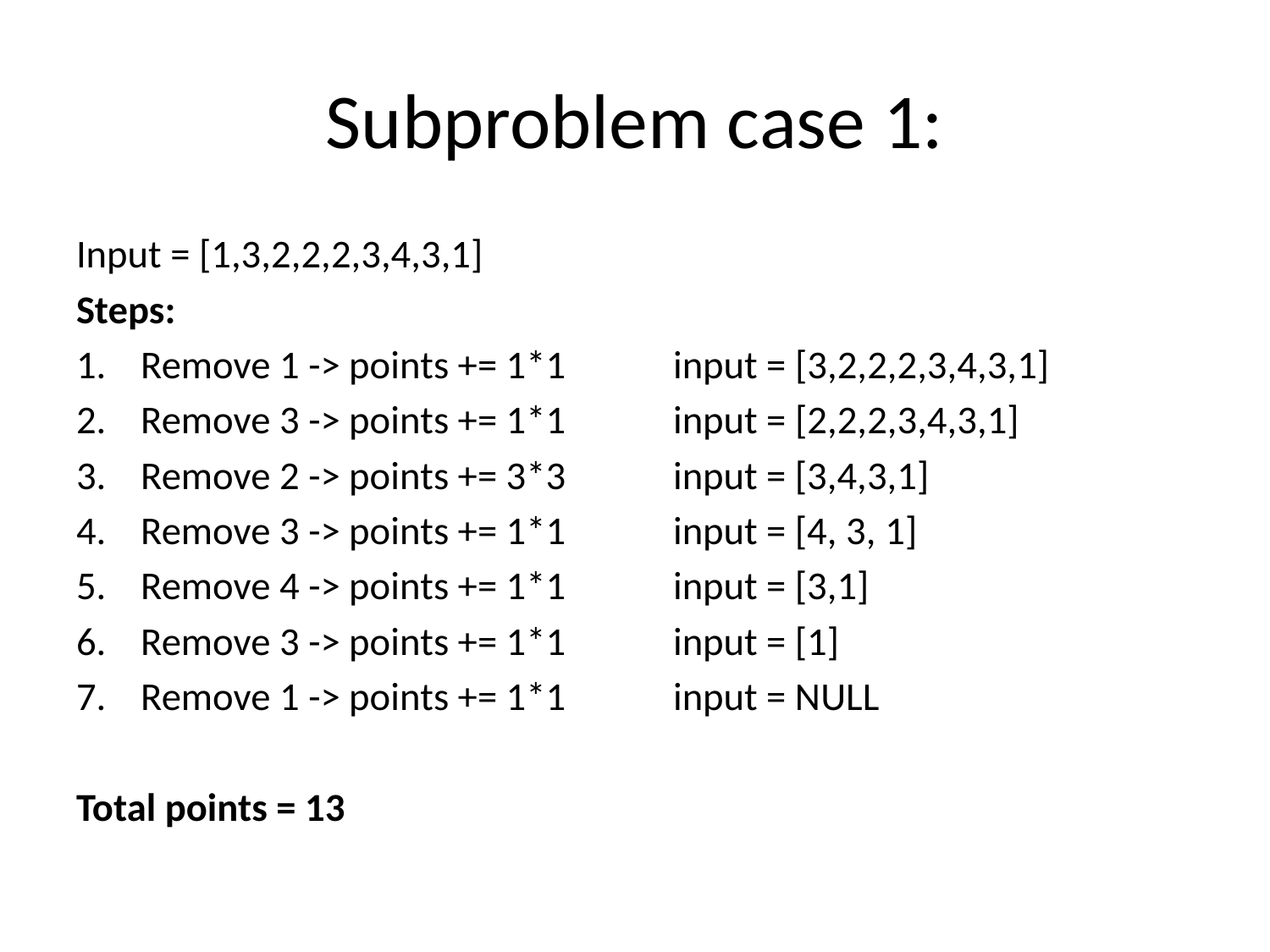

# Subproblem case 1:
Input = [1,3,2,2,2,3,4,3,1]
Steps:
Remove 1 -> points += 1*1            input = [3,2,2,2,3,4,3,1]
Remove 3 -> points += 1*1            input = [2,2,2,3,4,3,1]
Remove 2 -> points += 3*3            input = [3,4,3,1]
Remove 3 -> points += 1*1            input = [4, 3, 1]
Remove 4 -> points += 1*1            input = [3,1]
Remove 3 -> points += 1*1            input = [1]
Remove 1 -> points += 1*1            input = NULL

Total points = 13